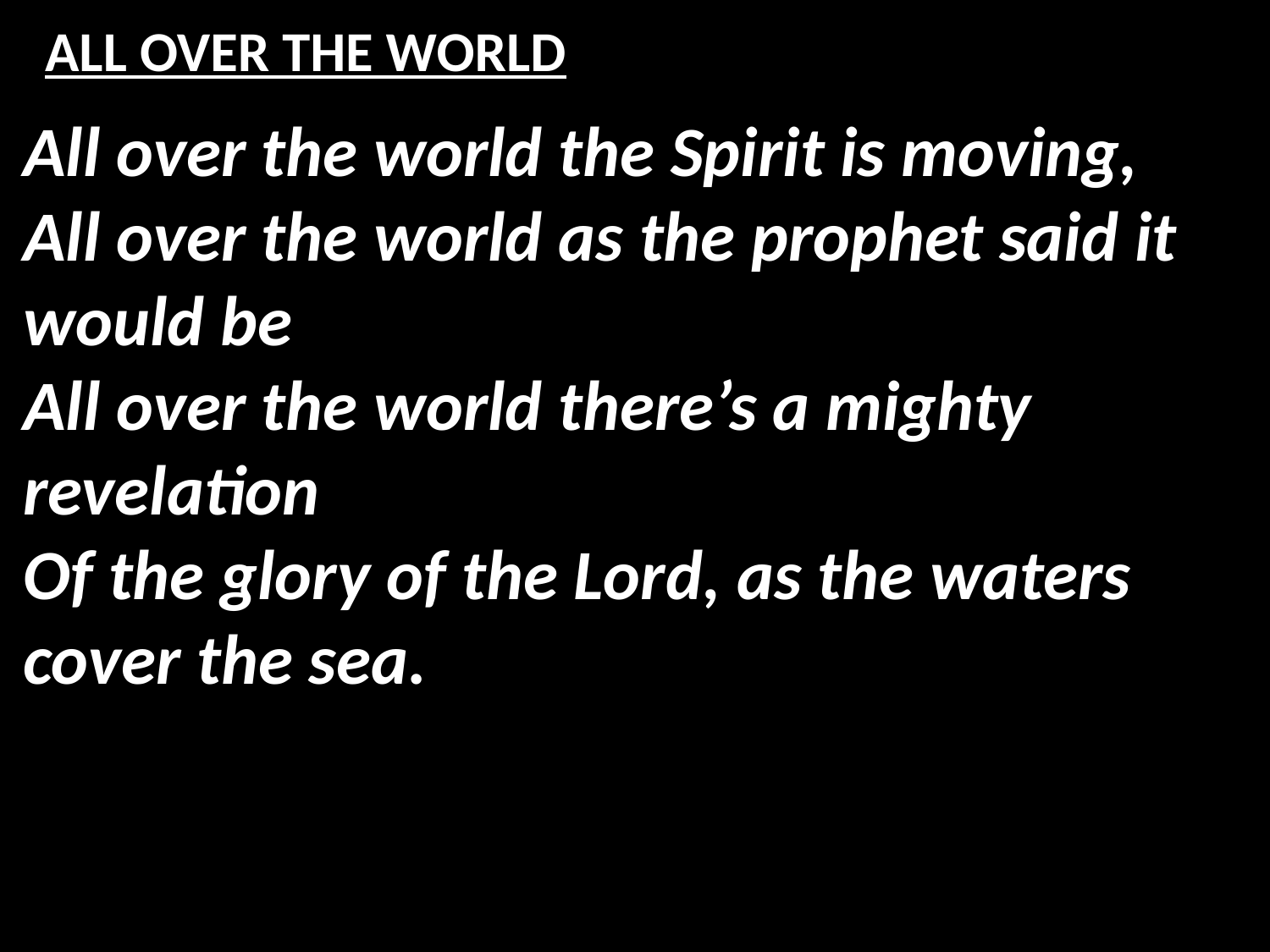

# ALL OVER THE WORLD
All over the world the Spirit is moving,
All over the world as the prophet said it would be
All over the world there’s a mighty revelation
Of the glory of the Lord, as the waters cover the sea.